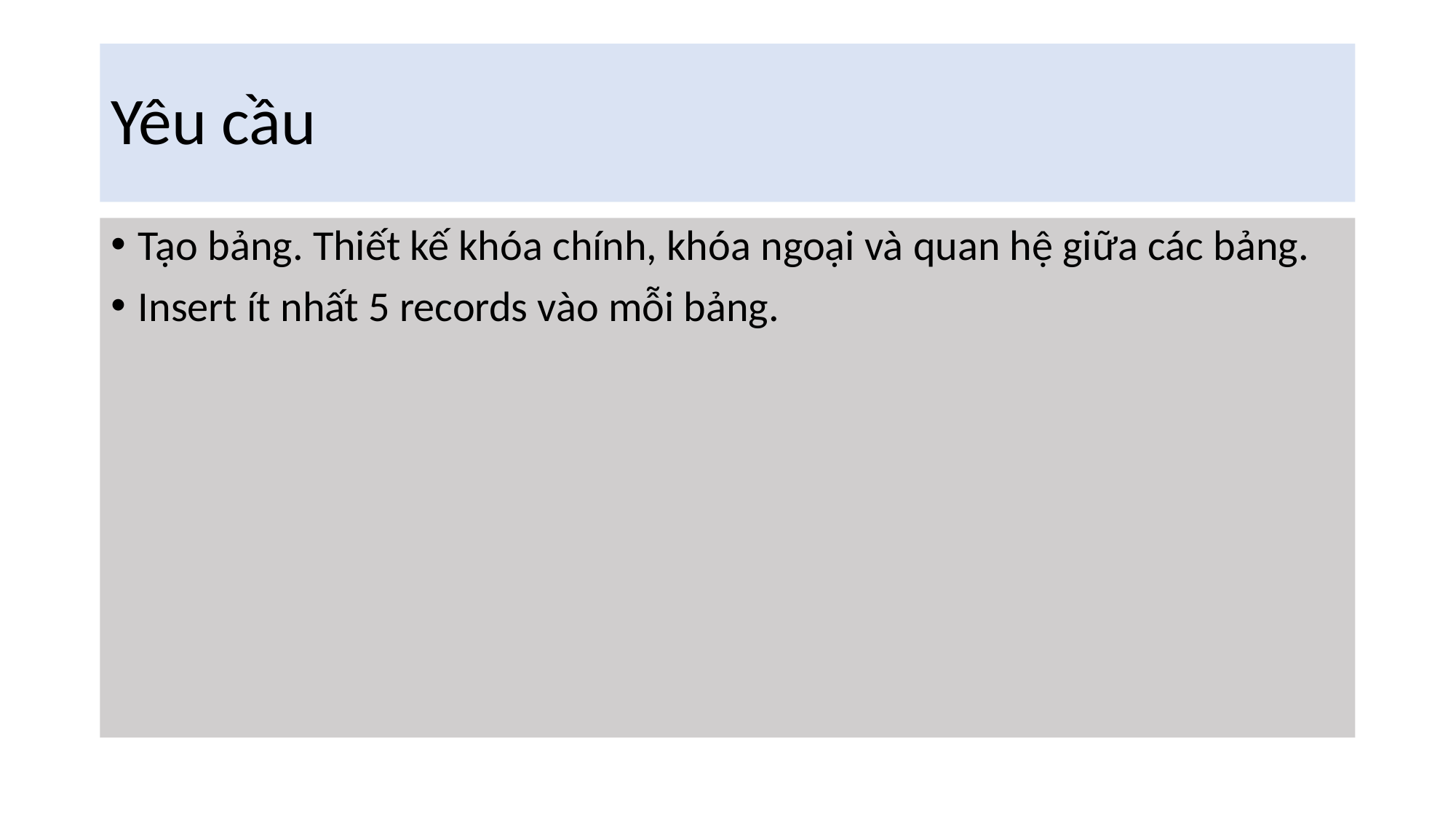

# Yêu cầu
Tạo bảng. Thiết kế khóa chính, khóa ngoại và quan hệ giữa các bảng.
Insert ít nhất 5 records vào mỗi bảng.